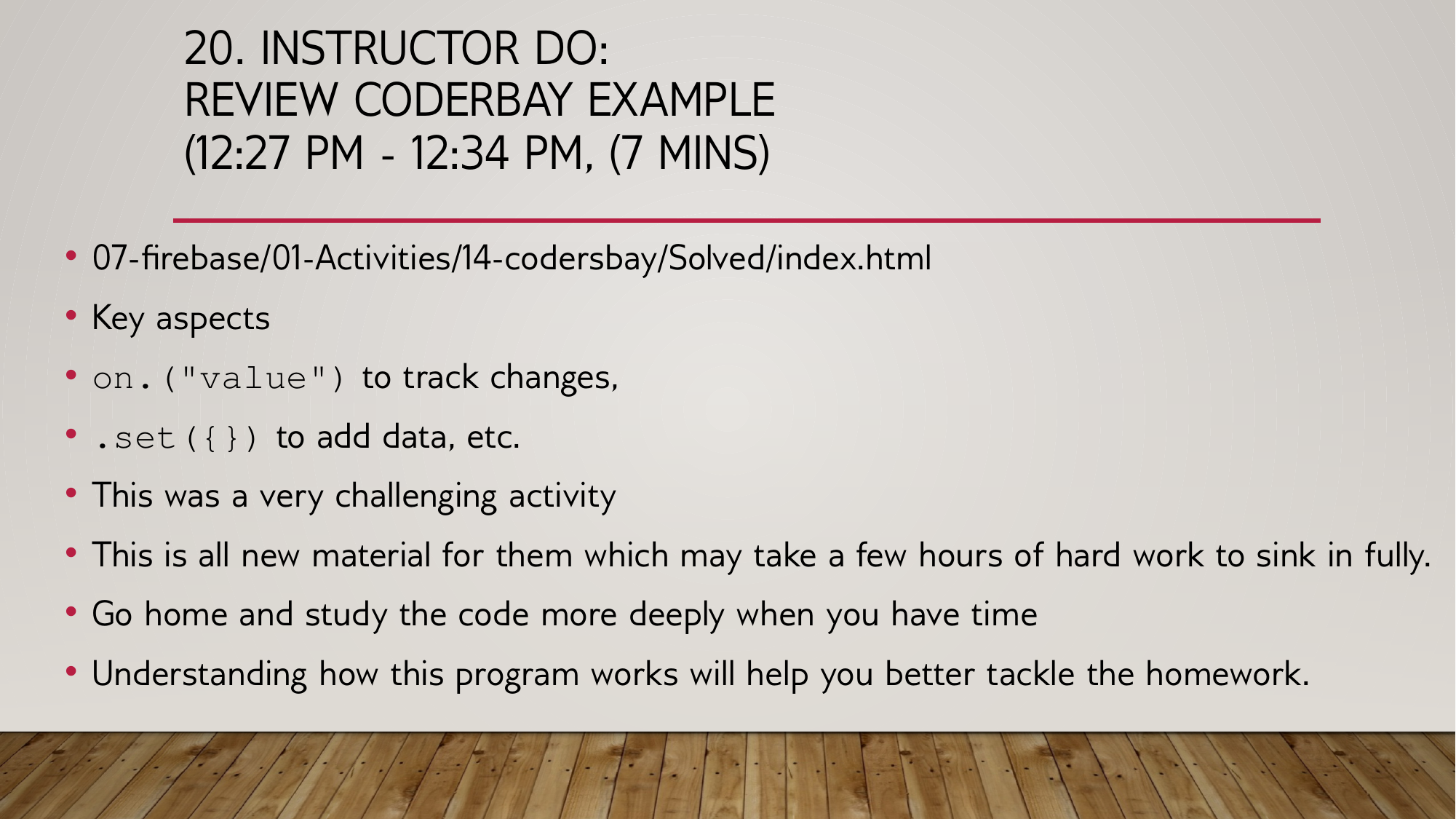

# 20. Instructor Do: Review CoderBay Example (12:27 PM - 12:34 PM, (7 mins)
07-firebase/01-Activities/14-codersbay/Solved/index.html
Key aspects
on.("value") to track changes,
.set({}) to add data, etc.
This was a very challenging activity
This is all new material for them which may take a few hours of hard work to sink in fully.
Go home and study the code more deeply when you have time
Understanding how this program works will help you better tackle the homework.